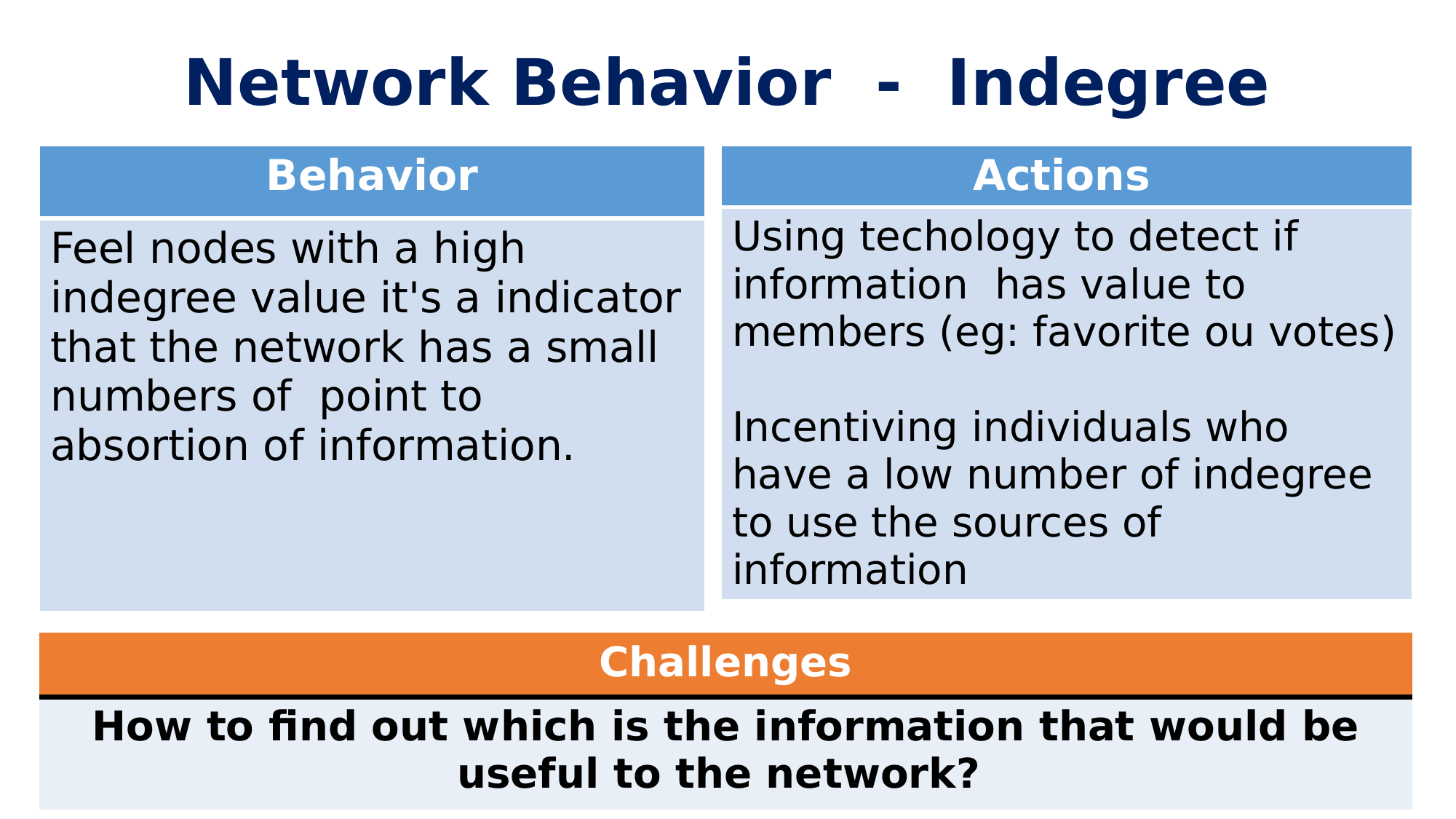

# Network Behavior  -  Indegree
| Behavior |
| --- |
| Feel nodes with a high indegree value it's a indicator that the network has a small numbers of point to absortion of information. |
| Actions |
| --- |
| Using techology to detect if information has value to members (eg: favorite ou votes) Incentiving individuals who have a low number of indegree to use the sources of information |
| Challenges |
| --- |
| How to find out which is the information that would be useful to the network? |